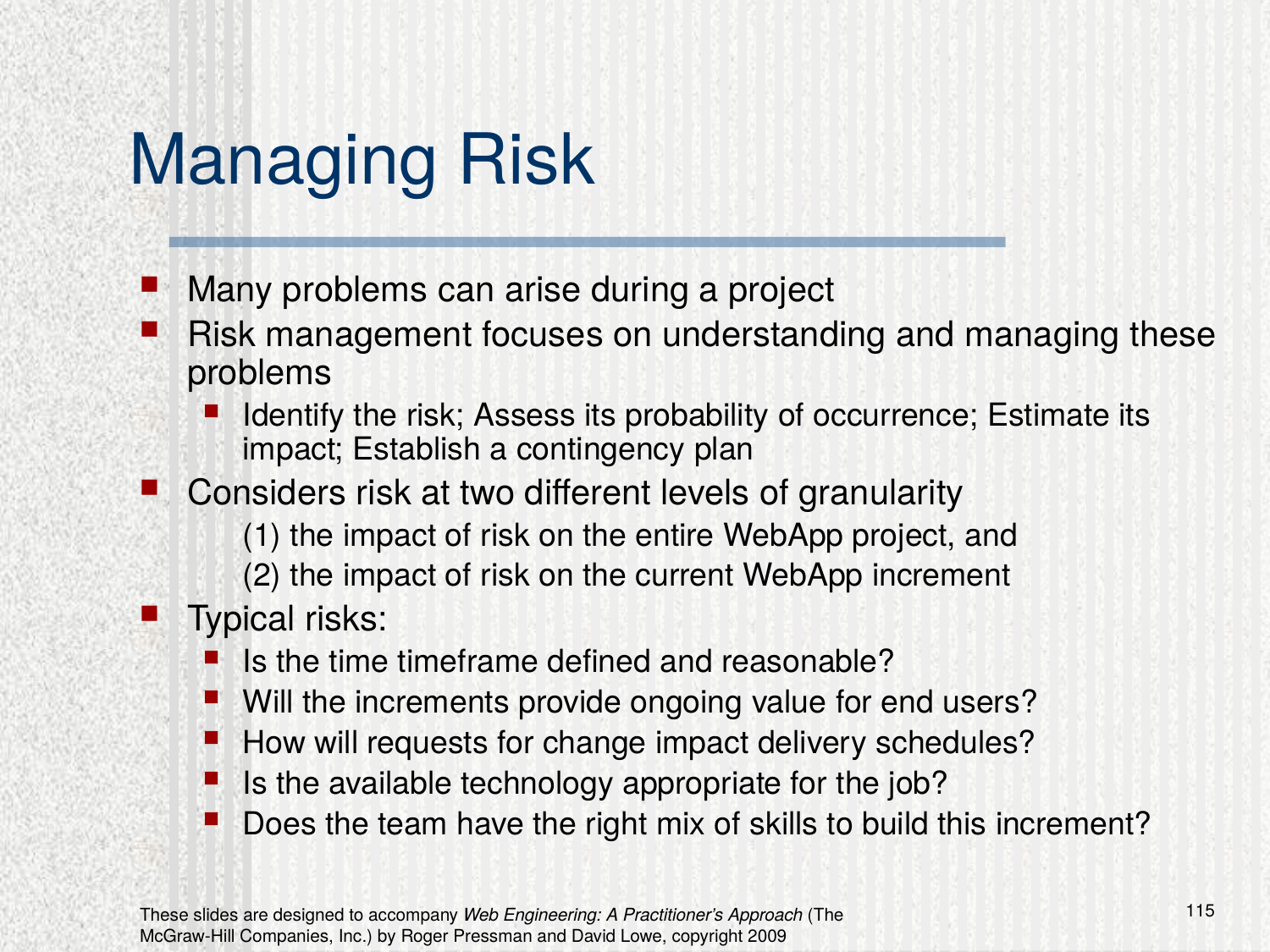

# Managing Risk
Many problems can arise during a project
Risk management focuses on understanding and managing these problems
Identify the risk; Assess its probability of occurrence; Estimate its impact; Establish a contingency plan
Considers risk at two different levels of granularity
	(1) the impact of risk on the entire WebApp project, and
	(2) the impact of risk on the current WebApp increment
Typical risks:
Is the time timeframe defined and reasonable?
Will the increments provide ongoing value for end users?
How will requests for change impact delivery schedules?
Is the available technology appropriate for the job?
Does the team have the right mix of skills to build this increment?
115
These slides are designed to accompany Web Engineering: A Practitioner’s Approach (The McGraw-Hill Companies, Inc.) by Roger Pressman and David Lowe, copyright 2009